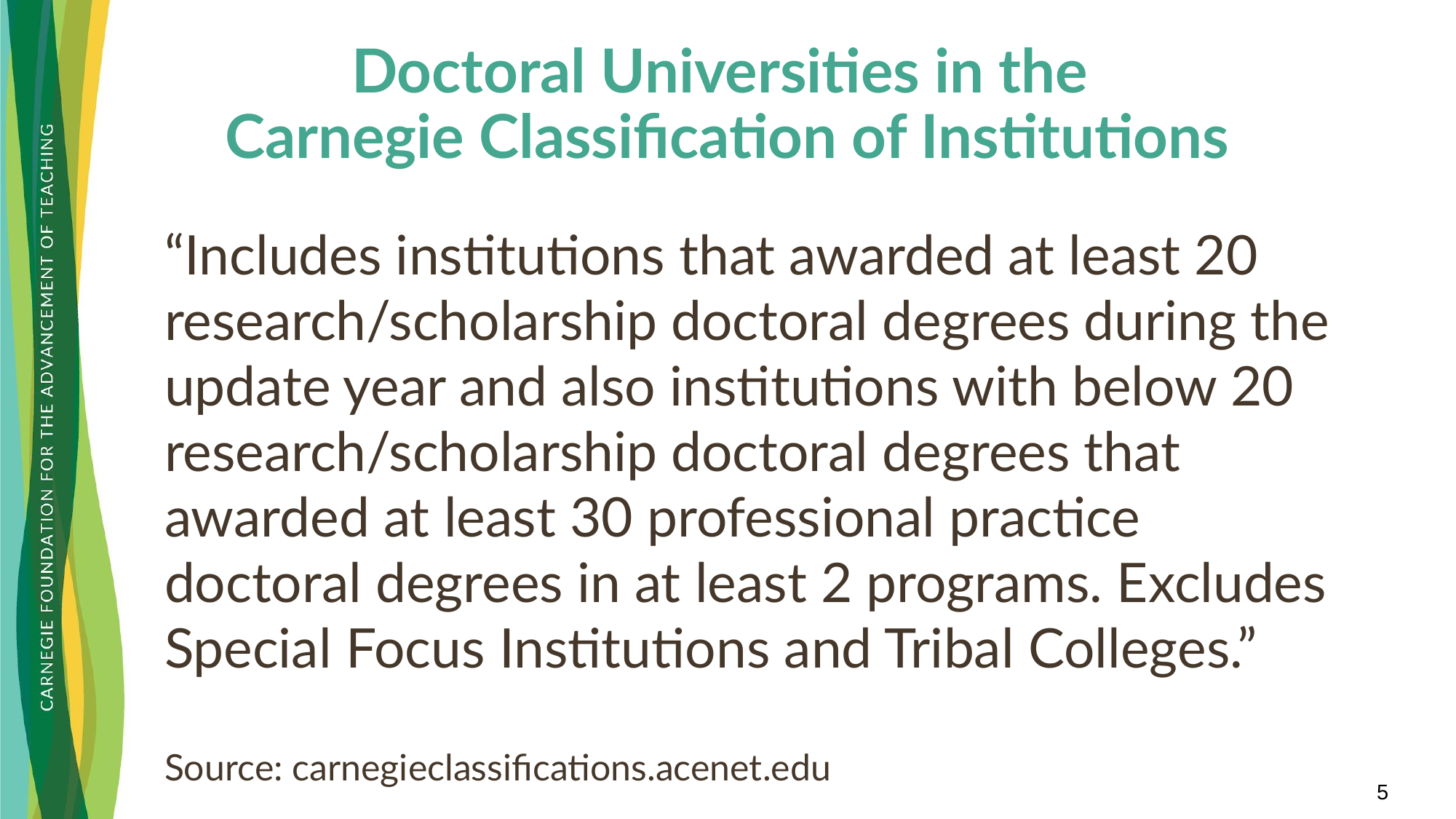

# Doctoral Universities in the Carnegie Classification of Institutions
“Includes institutions that awarded at least 20 research/scholarship doctoral degrees during the update year and also institutions with below 20 research/scholarship doctoral degrees that awarded at least 30 professional practice doctoral degrees in at least 2 programs. Excludes Special Focus Institutions and Tribal Colleges.”

Source: carnegieclassifications.acenet.edu
5